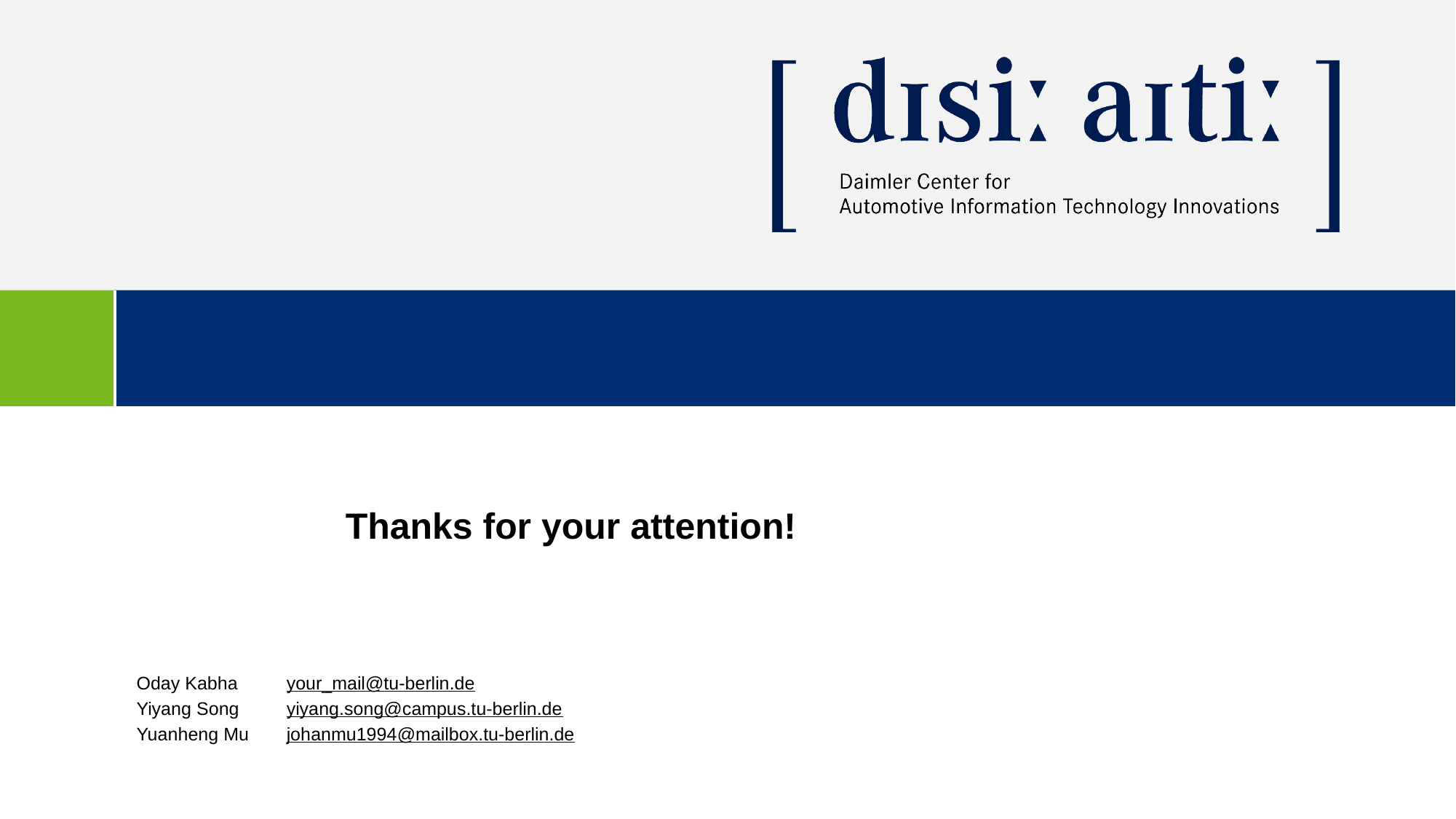

# Thanks for your attention!

Oday Kabha	your_mail@tu-berlin.de
Yiyang Song	yiyang.song@campus.tu-berlin.de
Yuanheng Mu	johanmu1994@mailbox.tu-berlin.de